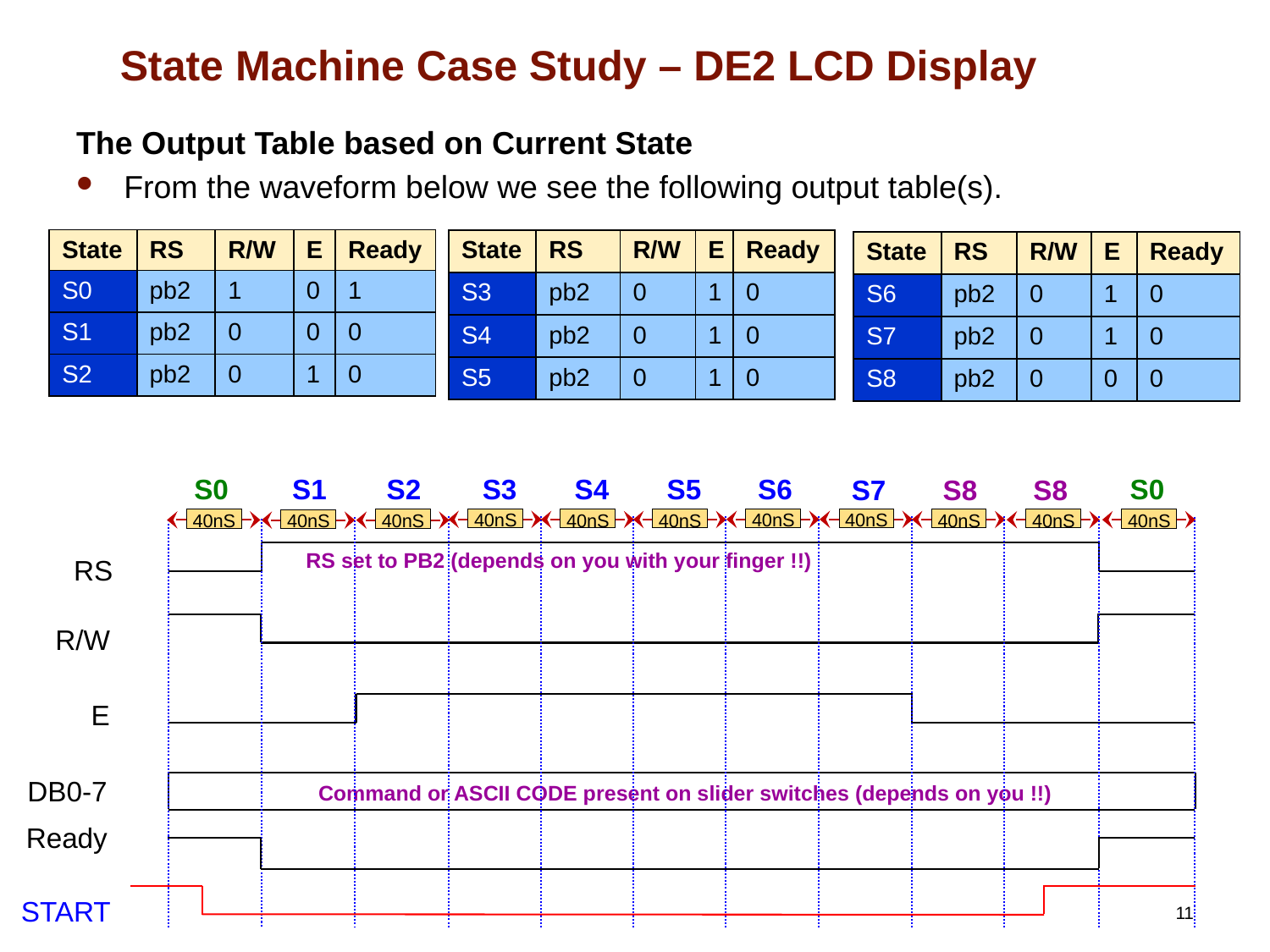

# State Machine Case Study – DE2 LCD Display
The Output Table based on Current State
From the waveform below we see the following output table(s).
| State | RS | R/W | E | Ready |
| --- | --- | --- | --- | --- |
| S0 | pb2 | 1 | 0 | 1 |
| S1 | pb2 | 0 | 0 | 0 |
| S2 | pb2 | 0 | 1 | 0 |
| State | RS | R/W | E | Ready |
| --- | --- | --- | --- | --- |
| S3 | pb2 | 0 | 1 | 0 |
| S4 | pb2 | 0 | 1 | 0 |
| S5 | pb2 | 0 | 1 | 0 |
| State | RS | R/W | E | Ready |
| --- | --- | --- | --- | --- |
| S6 | pb2 | 0 | 1 | 0 |
| S7 | pb2 | 0 | 1 | 0 |
| S8 | pb2 | 0 | 0 | 0 |
S0
S0
S1
S2
S4
S3
S5
S6
S7
S8
S8
40nS
40nS
40nS
40nS
40nS
40nS
40nS
40nS
40nS
40nS
40nS
RS set to PB2 (depends on you with your finger !!)
RS
R/W
E
DB0-7
Command or ASCII CODE present on slider switches (depends on you !!)
Ready
START
11